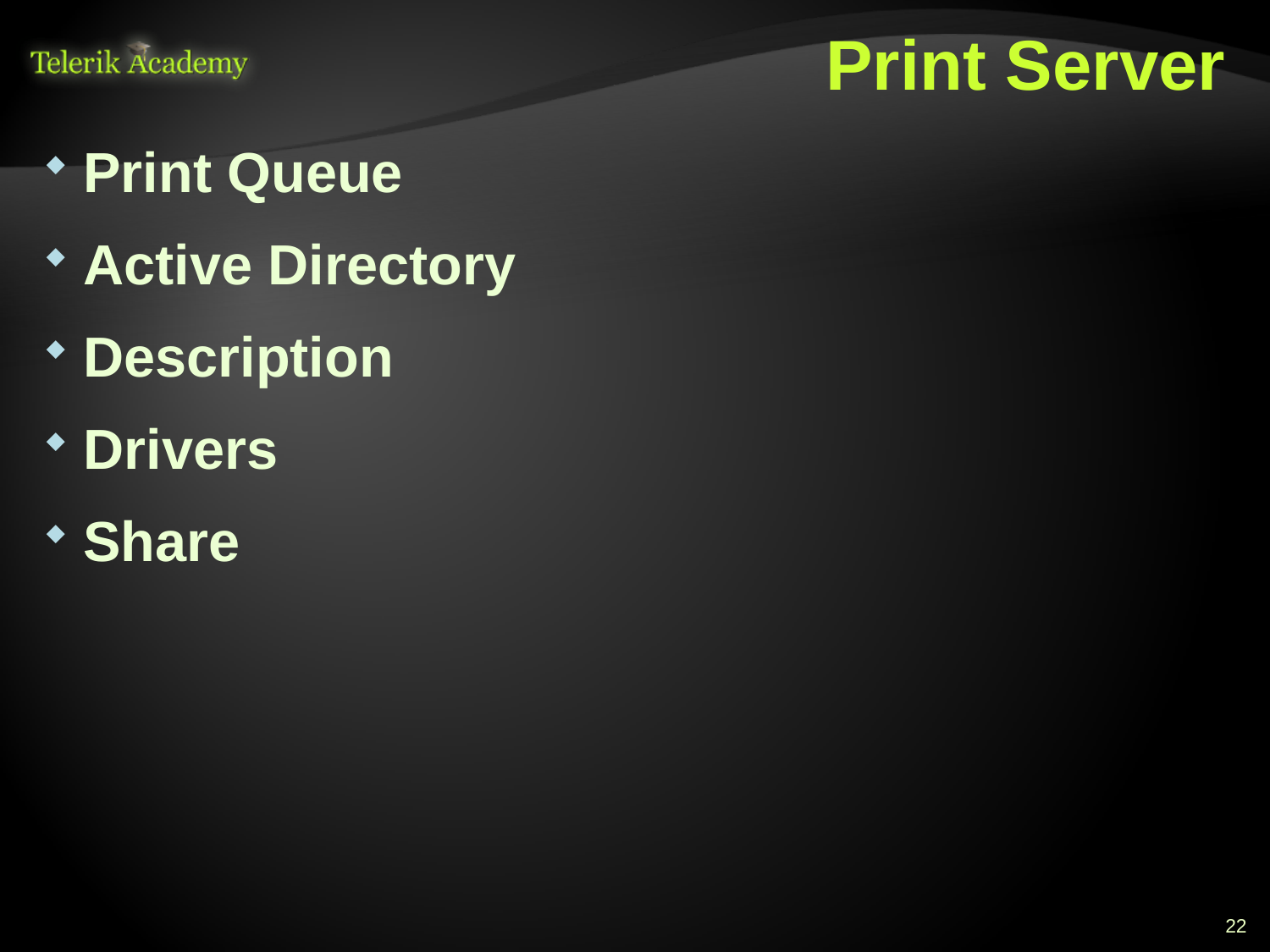

# Print Server
Print Queue
Active Directory
Description
Drivers
Share

22